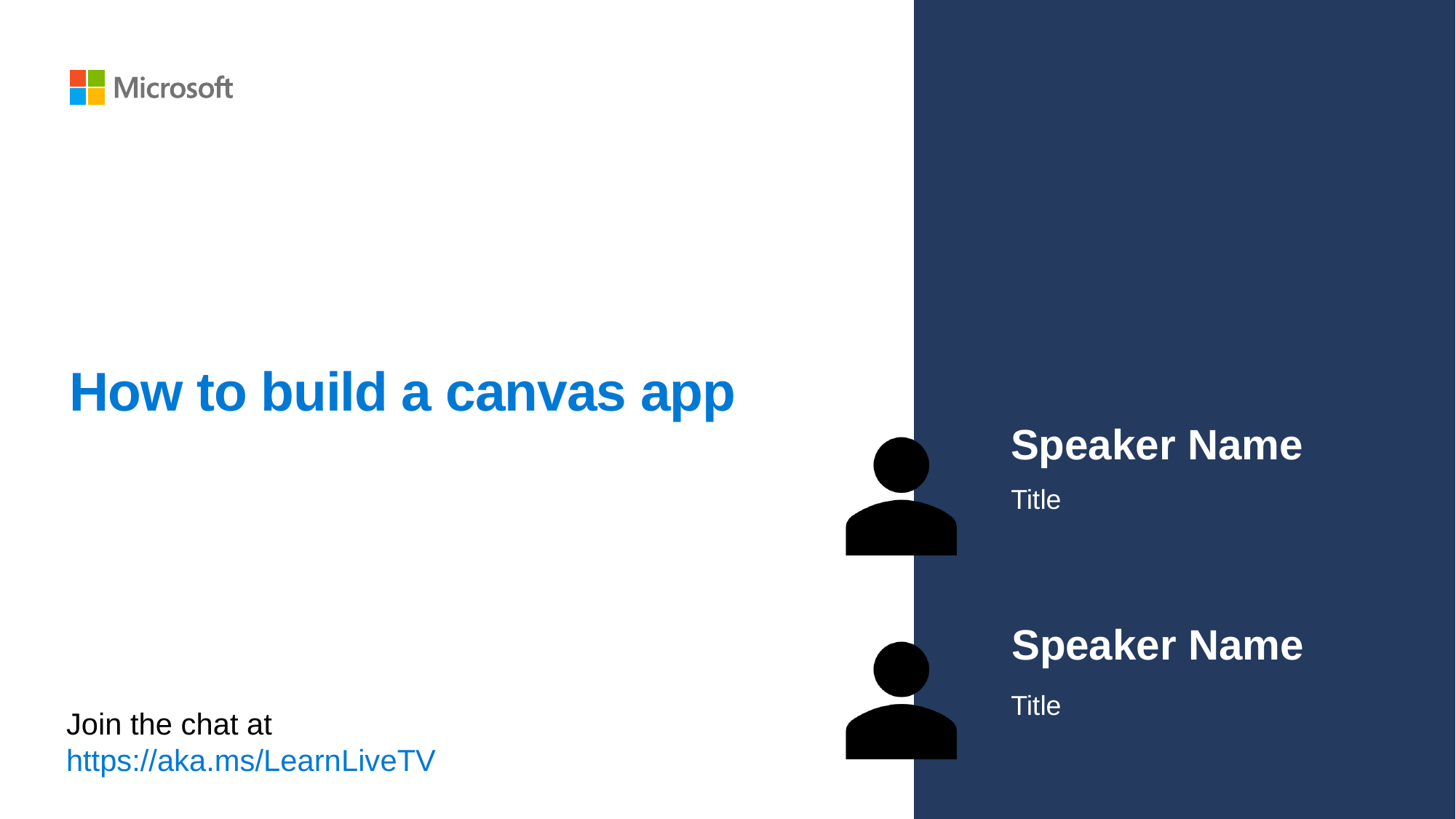

# How to build a canvas app
Speaker Name

Title
Speaker Name
Title